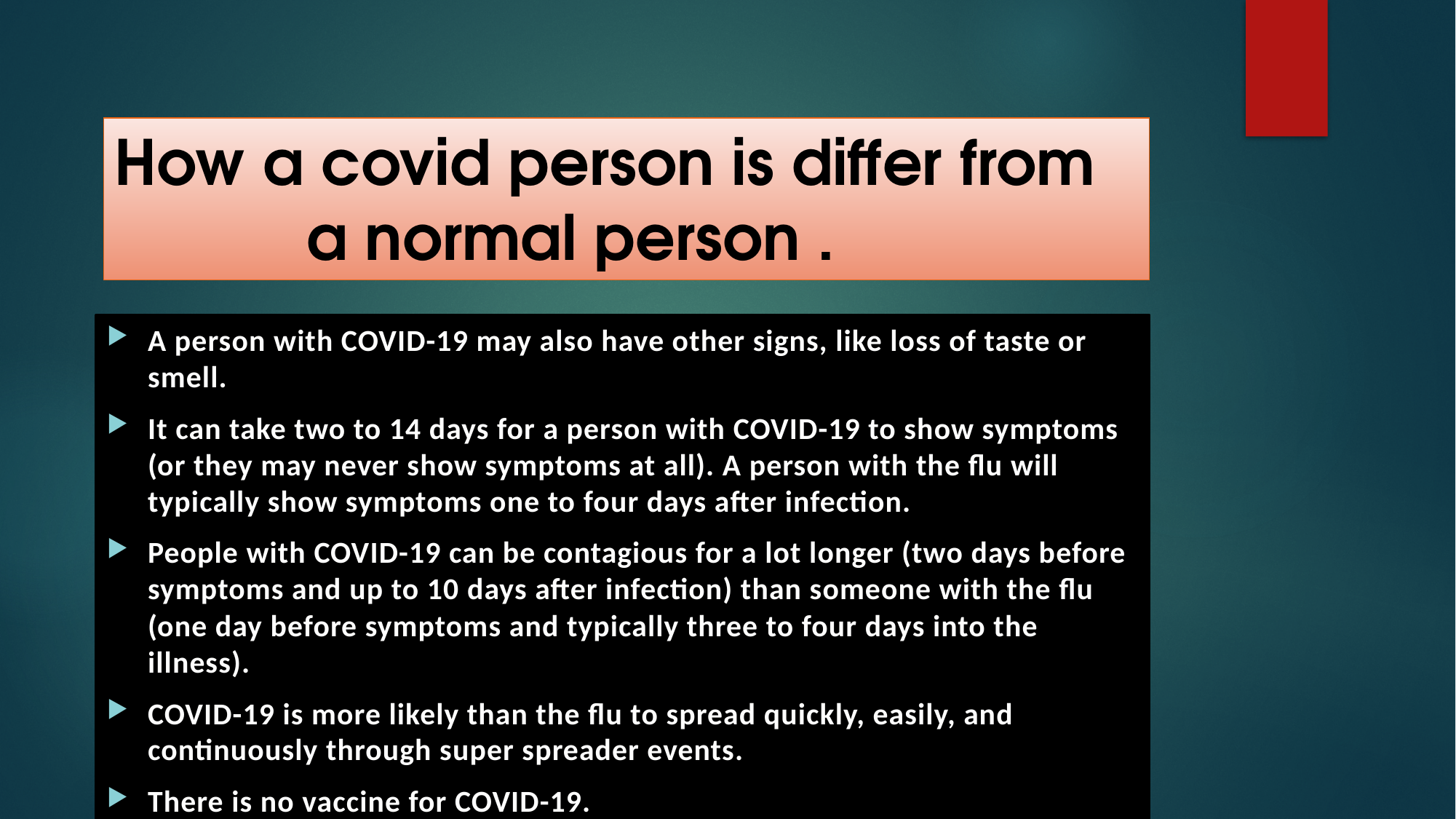

# How a covid person is differ from a normal person .
A person with COVID-19 may also have other signs, like loss of taste or smell.
It can take two to 14 days for a person with COVID-19 to show symptoms (or they may never show symptoms at all). A person with the flu will typically show symptoms one to four days after infection.
People with COVID-19 can be contagious for a lot longer (two days before symptoms and up to 10 days after infection) than someone with the flu (one day before symptoms and typically three to four days into the illness).
COVID-19 is more likely than the flu to spread quickly, easily, and continuously through super spreader events.
There is no vaccine for COVID-19.